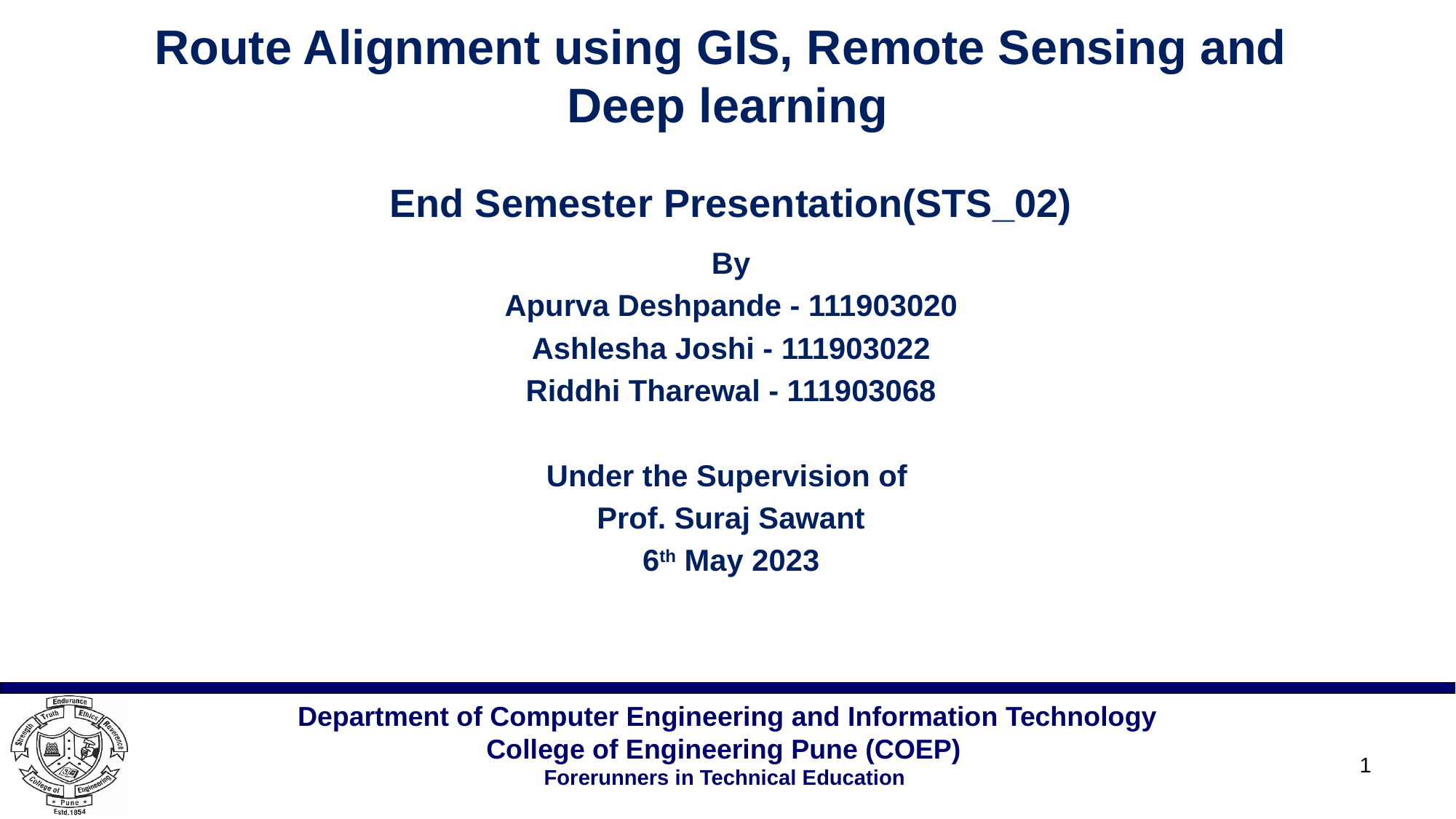

# Route Alignment using GIS, Remote Sensing and Deep learning

End Semester Presentation(STS_02)
By
Apurva Deshpande - 111903020
Ashlesha Joshi - 111903022
Riddhi Tharewal - 111903068

Under the Supervision of
Prof. Suraj Sawant
6th May 2023
1